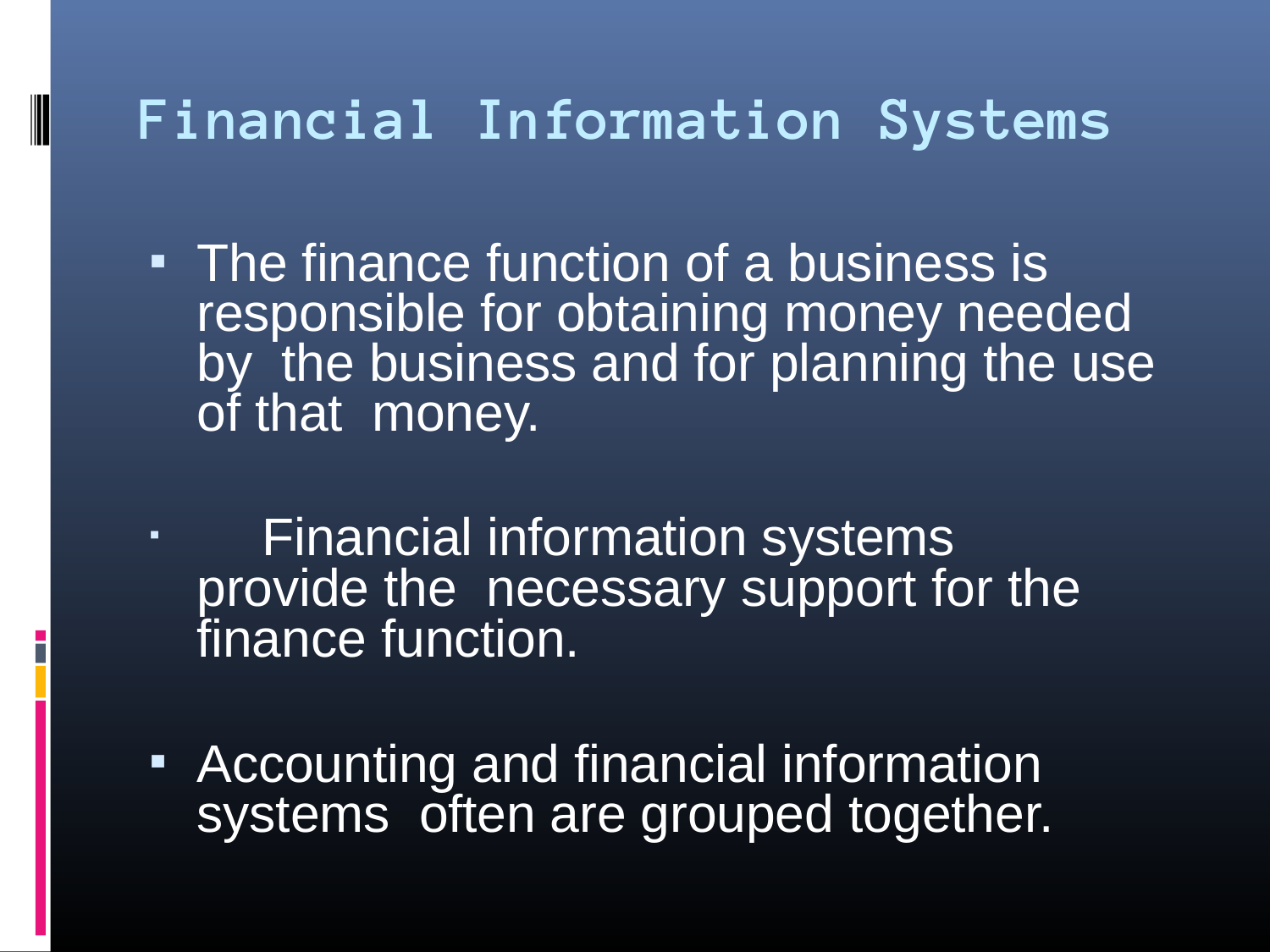

# Financial Information Systems
The finance function of a business is  responsible for obtaining money needed by  the business and for planning the use of that  money.

	Financial information systems provide the  necessary support for the finance function.

Accounting and financial information systems  often are grouped together.